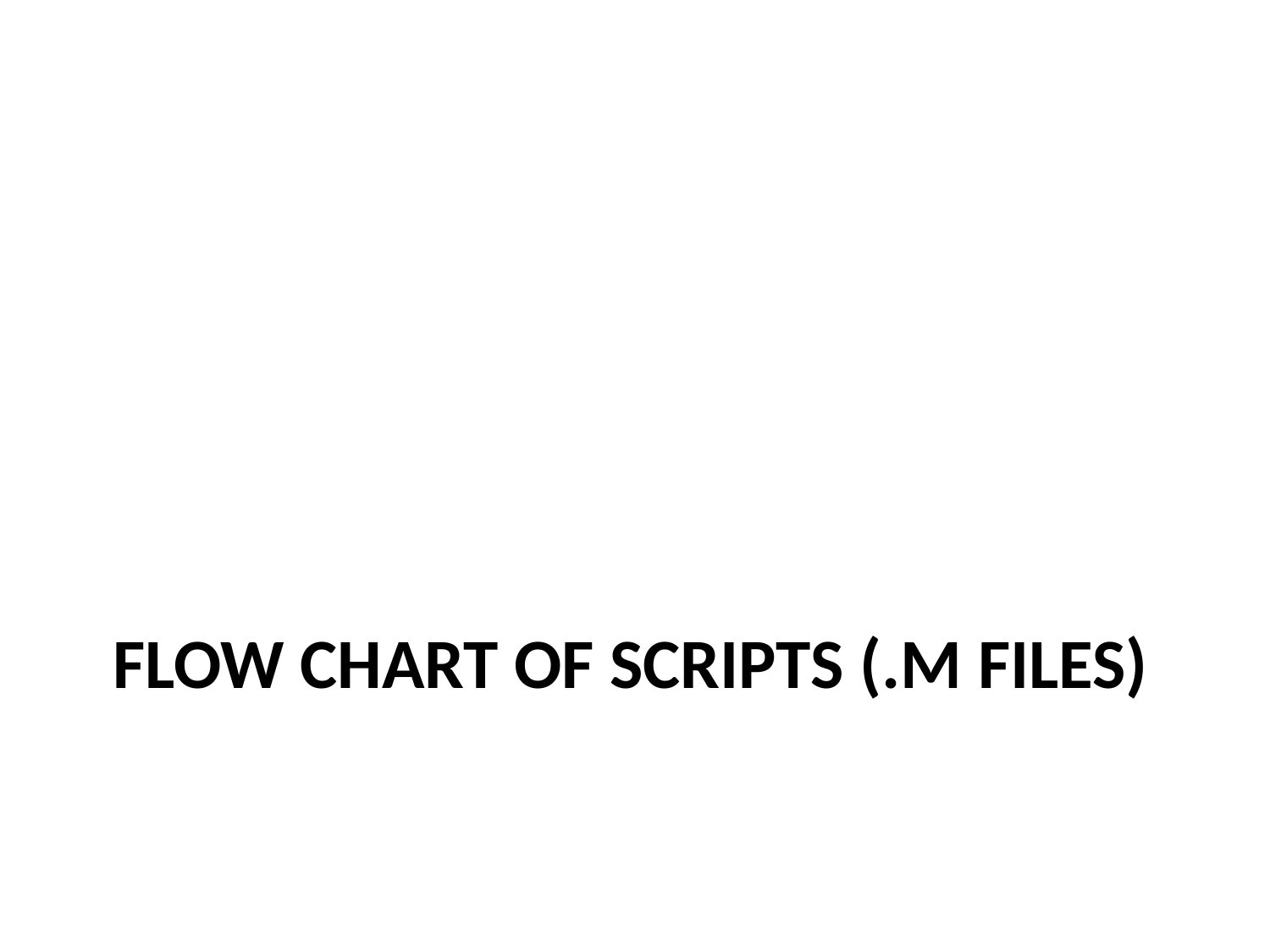

# FLOW CHART OF SCRIPTS (.m files)